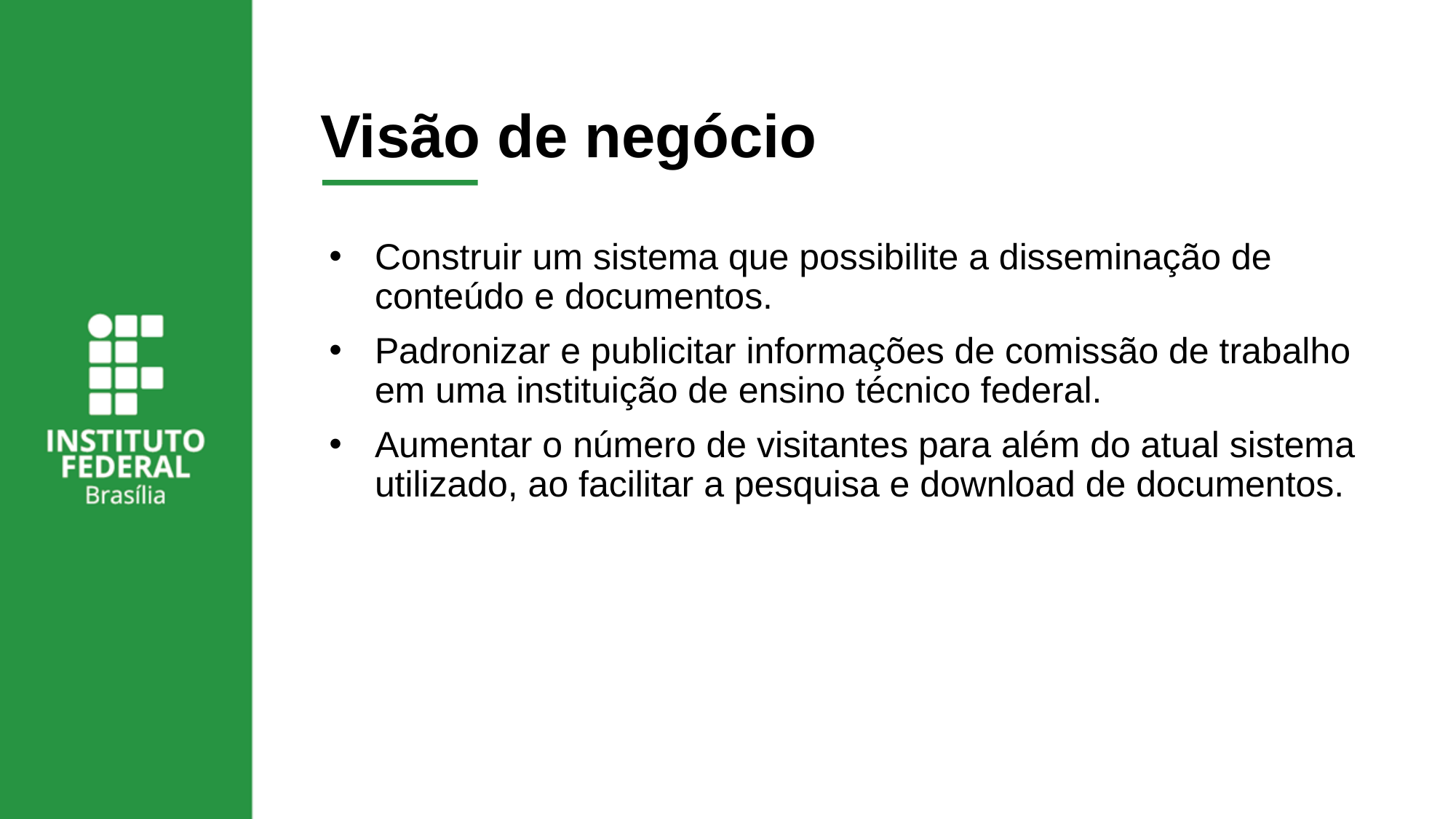

# Visão de negócio
Construir um sistema que possibilite a disseminação de conteúdo e documentos.
Padronizar e publicitar informações de comissão de trabalho em uma instituição de ensino técnico federal.
Aumentar o número de visitantes para além do atual sistema utilizado, ao facilitar a pesquisa e download de documentos.